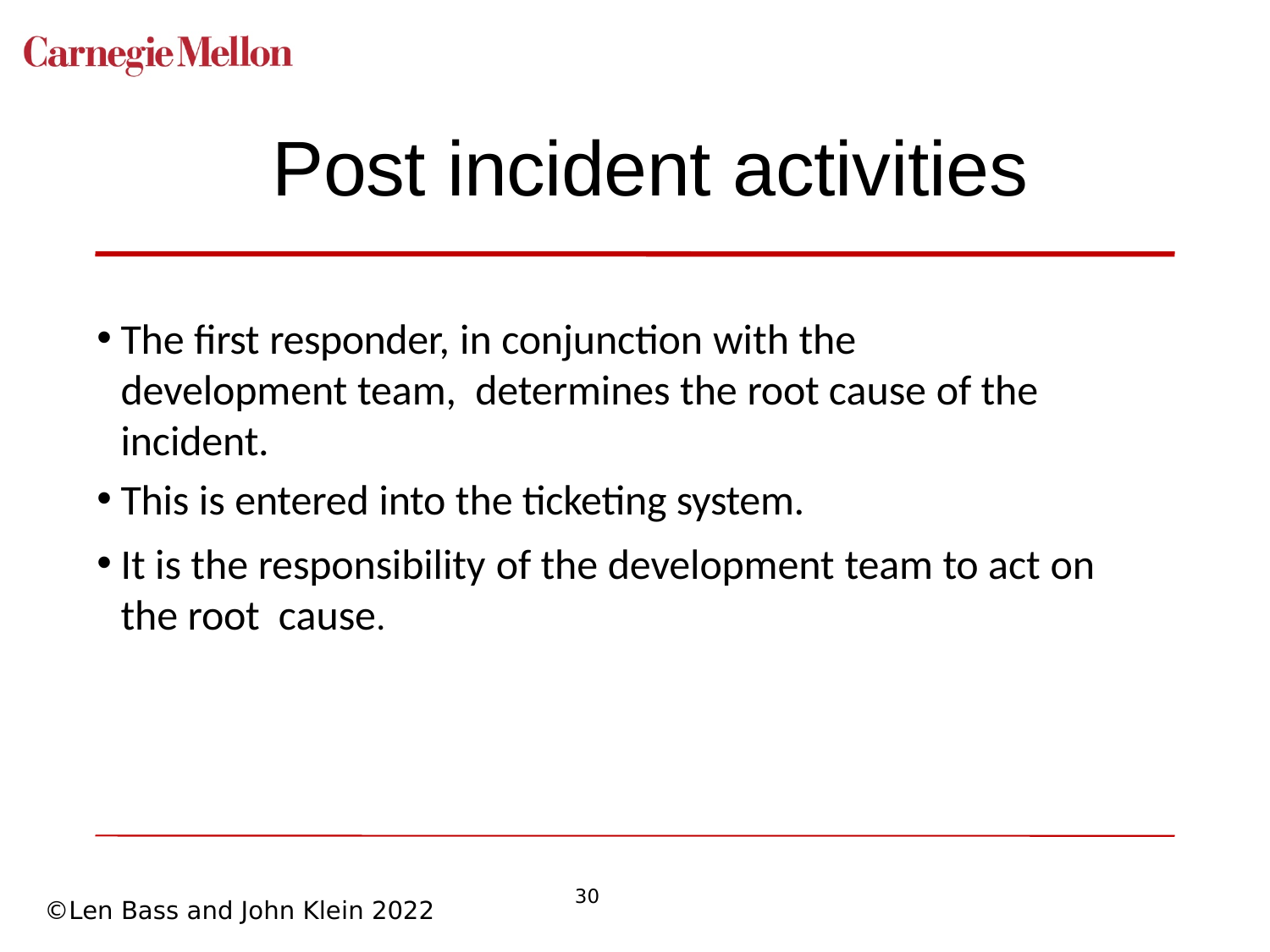

# Post incident activities
The first responder, in conjunction with the development team,  determines the root cause of the incident.
This is entered into the ticketing system.
It is the responsibility of the development team to act on the root  cause.
30